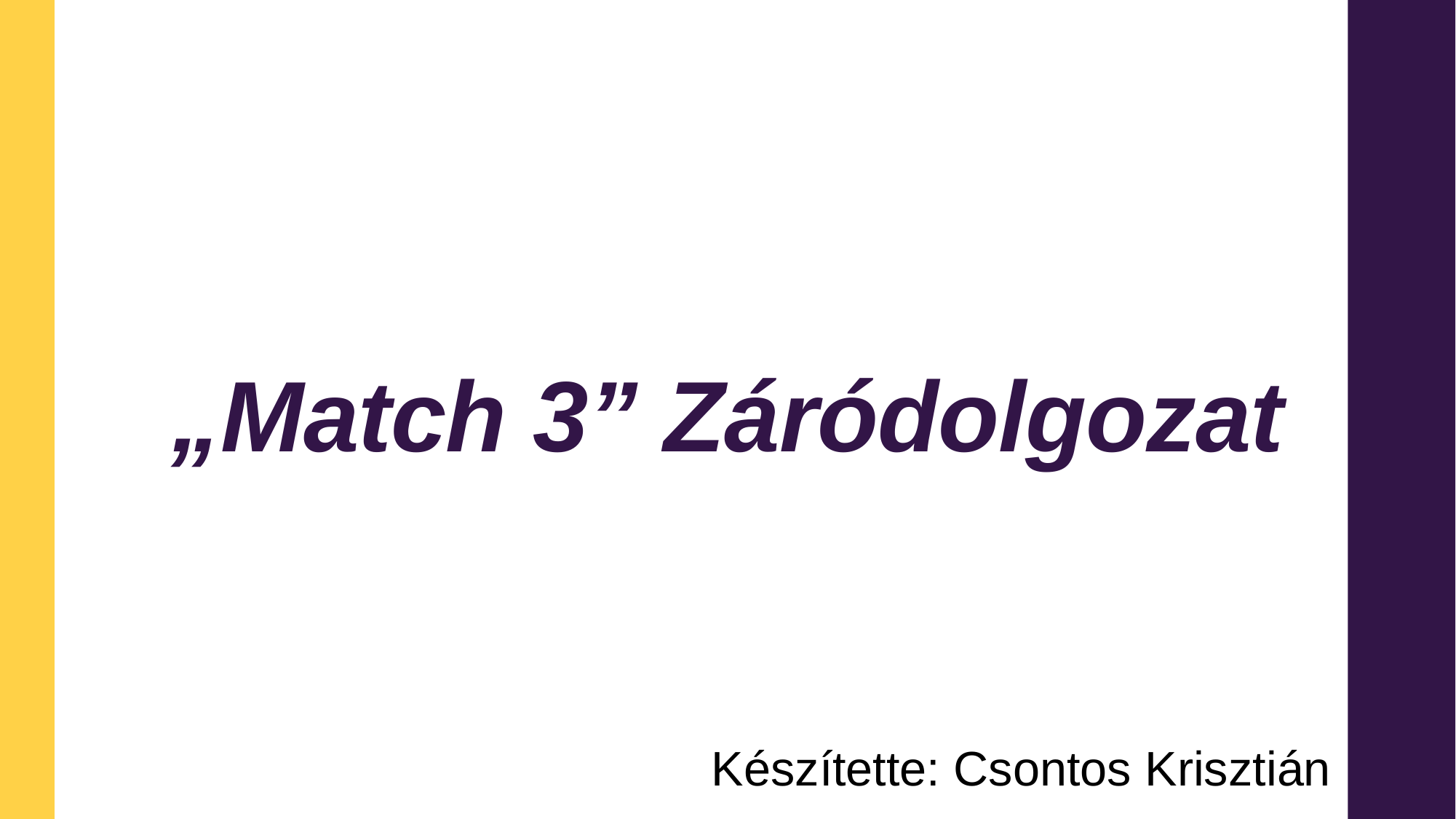

# „Match 3” Záródolgozat
Készítette: Csontos Krisztián